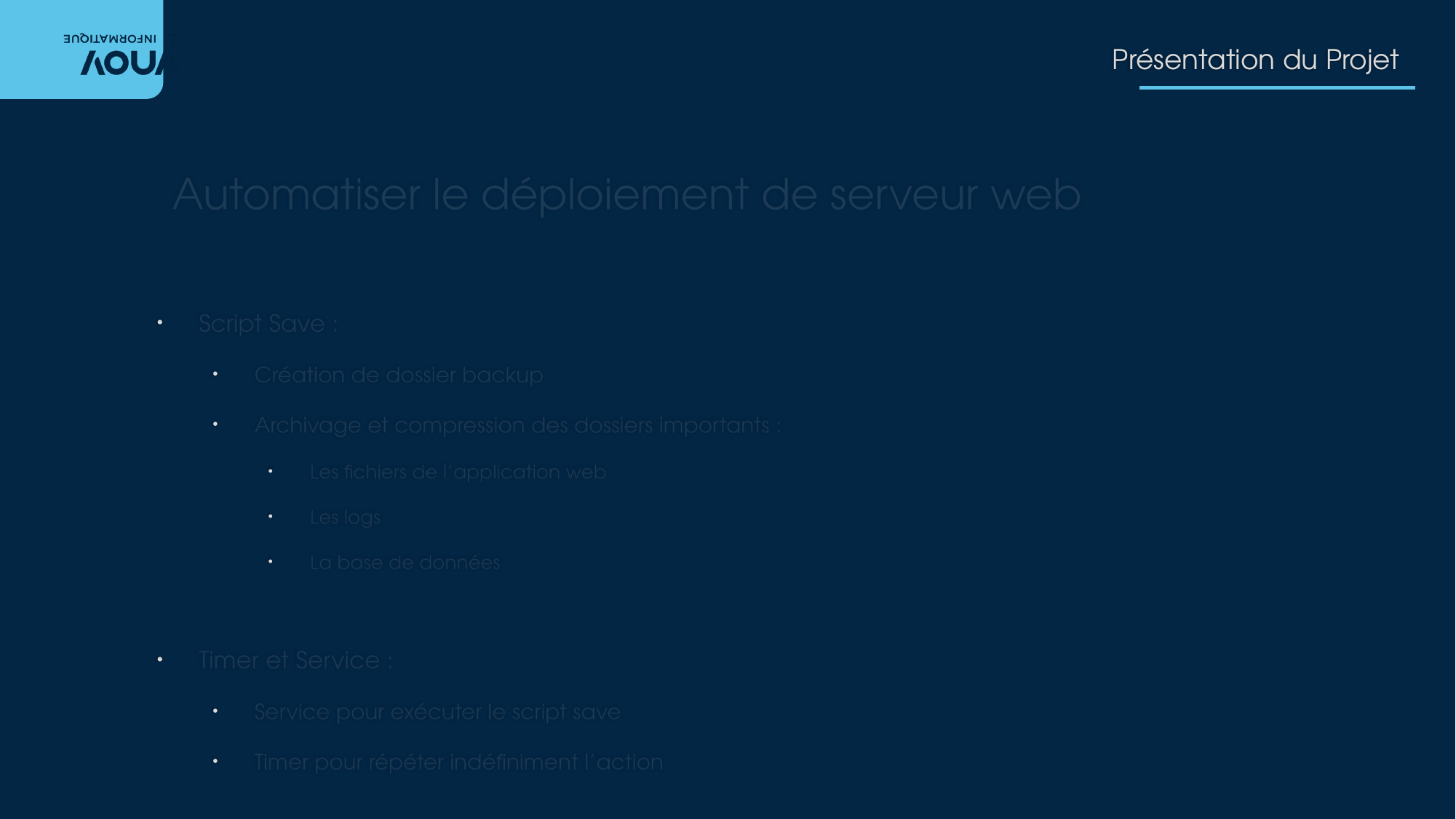

Présentation du Projet
# Automatiser le déploiement de serveur web
Script Save :
Création de dossier backup
Archivage et compression des dossiers importants :
Les fichiers de l’application web
Les logs
La base de données

Timer et Service :
Service pour exécuter le script save
Timer pour répéter indéfiniment l’action